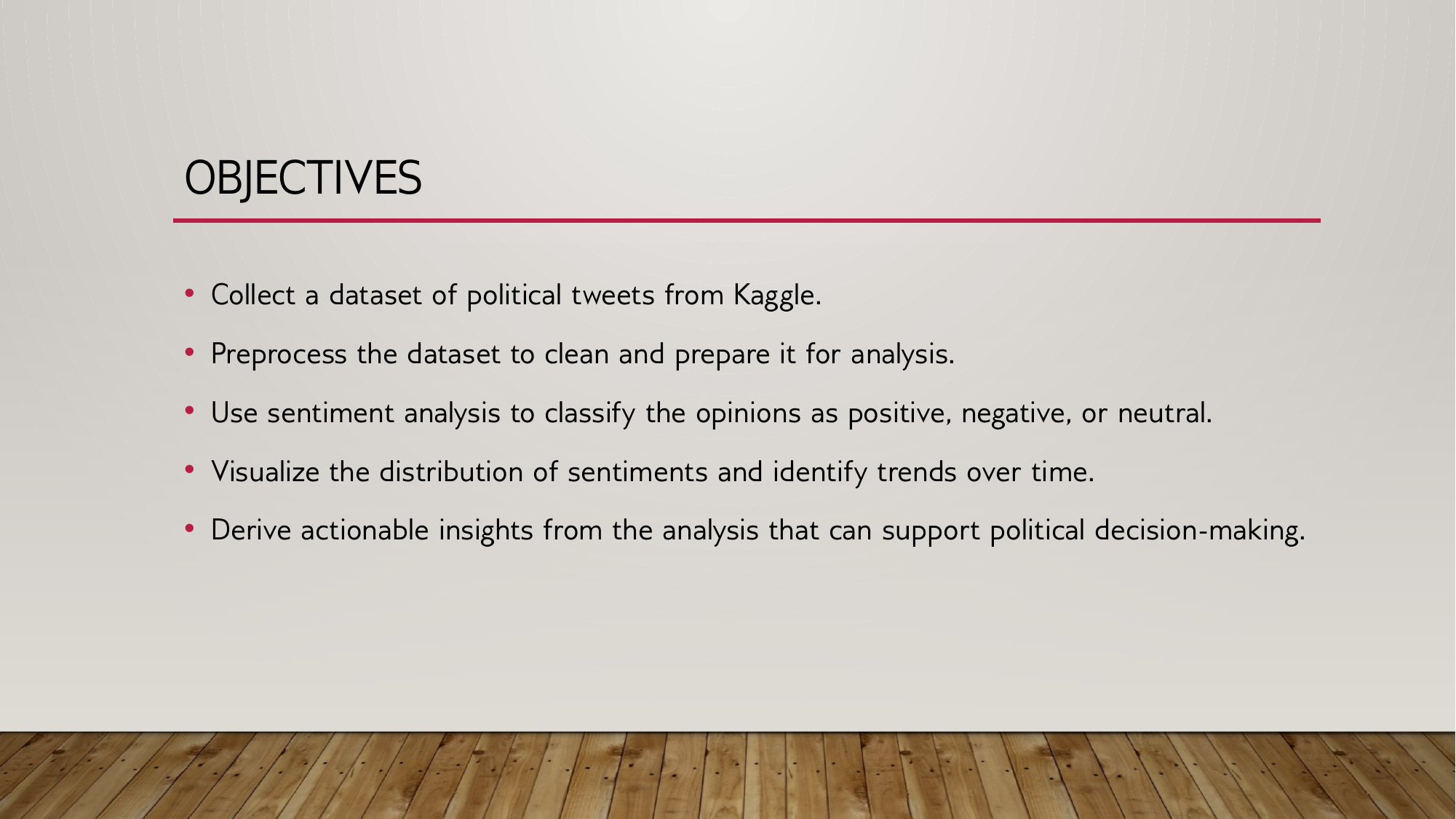

# OBJECTIVES
Collect a dataset of political tweets from Kaggle.
Preprocess the dataset to clean and prepare it for analysis.
Use sentiment analysis to classify the opinions as positive, negative, or neutral.
Visualize the distribution of sentiments and identify trends over time.
Derive actionable insights from the analysis that can support political decision-making.